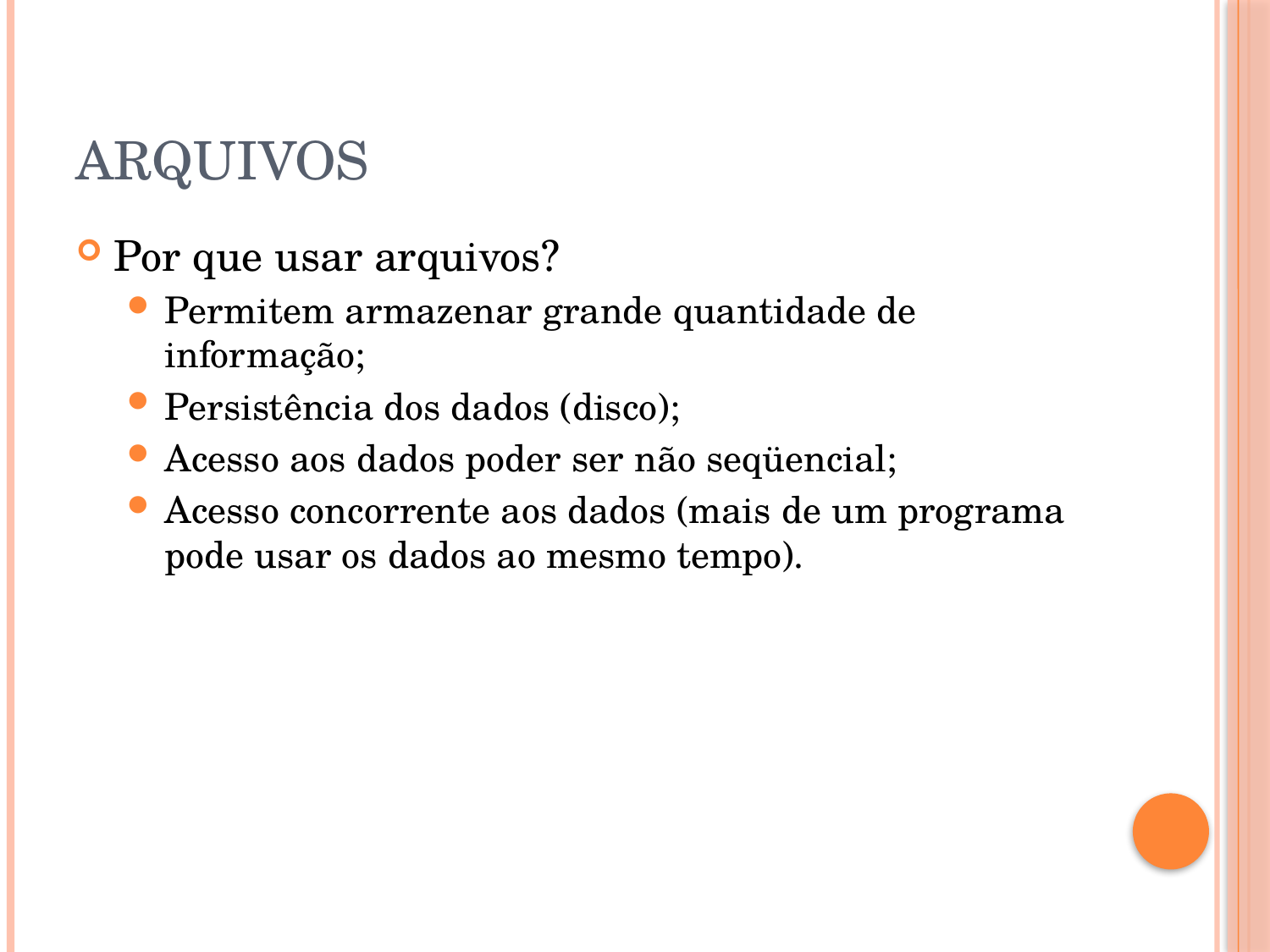

# Arquivos
Por que usar arquivos?
Permitem armazenar grande quantidade de informação;
Persistência dos dados (disco);
Acesso aos dados poder ser não seqüencial;
Acesso concorrente aos dados (mais de um programa pode usar os dados ao mesmo tempo).